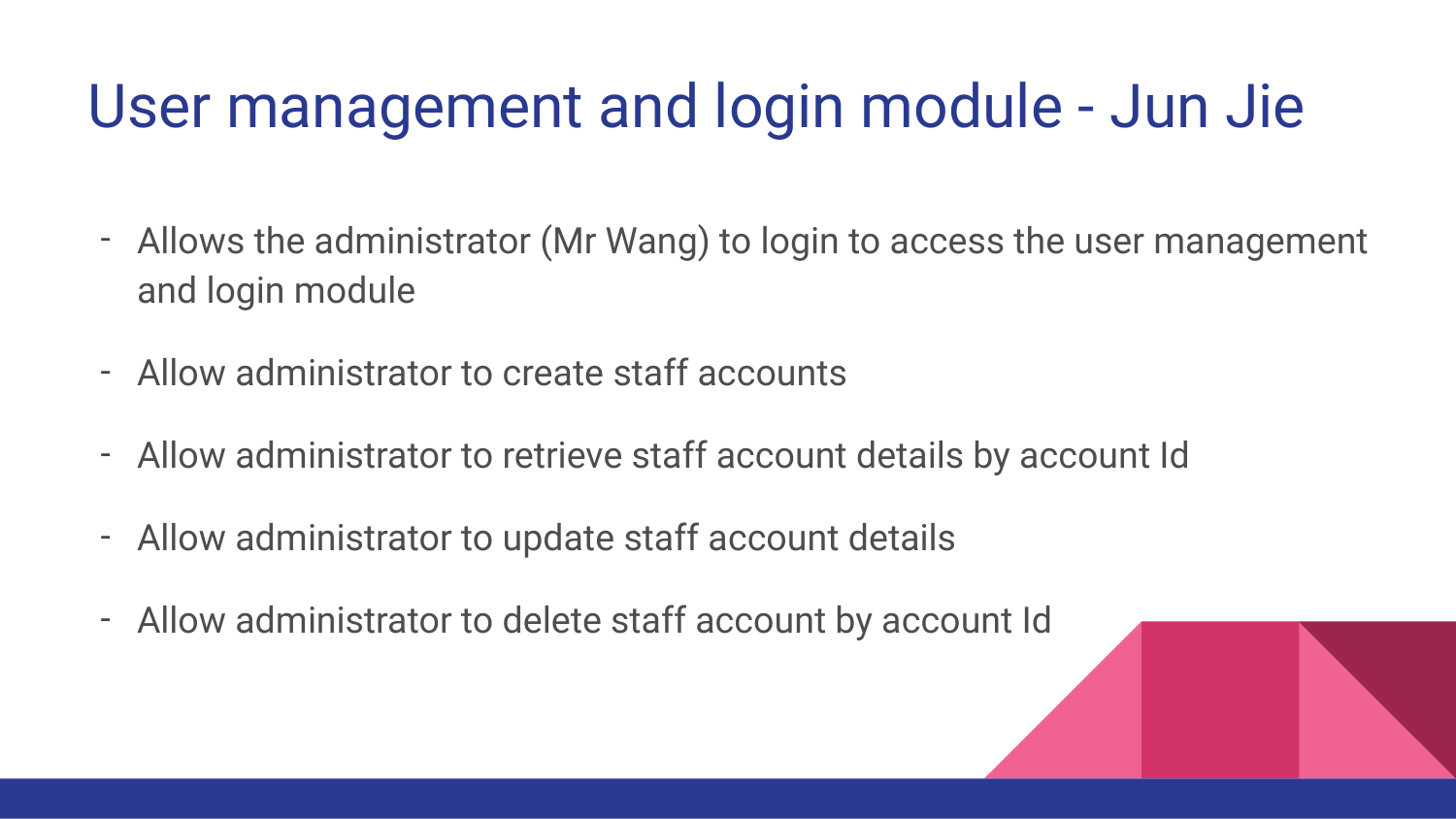

# User management and login module - Jun Jie
Allows the administrator (Mr Wang) to login to access the user management and login module
Allow administrator to create staff accounts
Allow administrator to retrieve staff account details by account Id
Allow administrator to update staff account details
Allow administrator to delete staff account by account Id